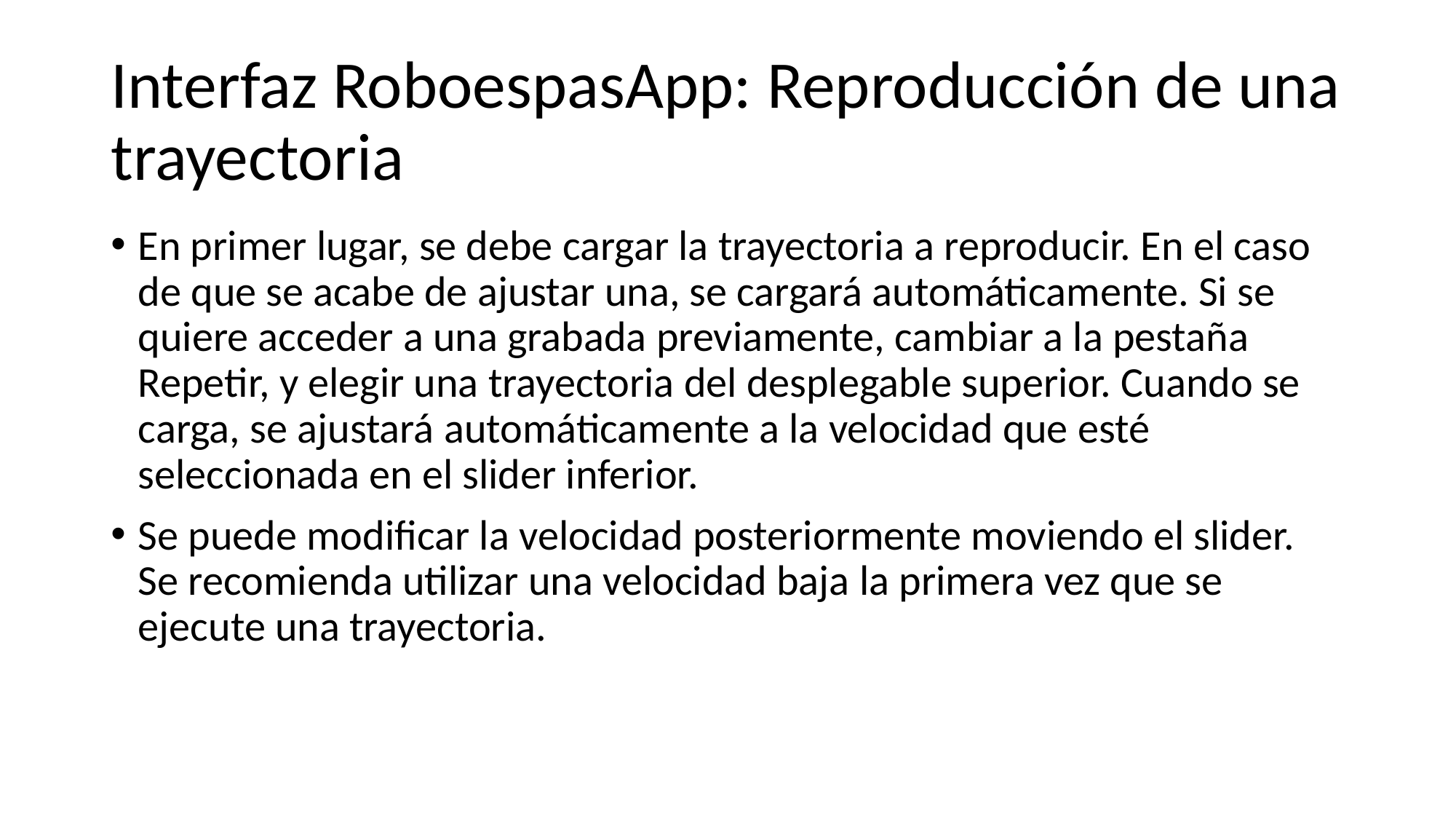

# Interfaz RoboespasApp: Reproducción de una trayectoria
En primer lugar, se debe cargar la trayectoria a reproducir. En el caso de que se acabe de ajustar una, se cargará automáticamente. Si se quiere acceder a una grabada previamente, cambiar a la pestaña Repetir, y elegir una trayectoria del desplegable superior. Cuando se carga, se ajustará automáticamente a la velocidad que esté seleccionada en el slider inferior.
Se puede modificar la velocidad posteriormente moviendo el slider. Se recomienda utilizar una velocidad baja la primera vez que se ejecute una trayectoria.